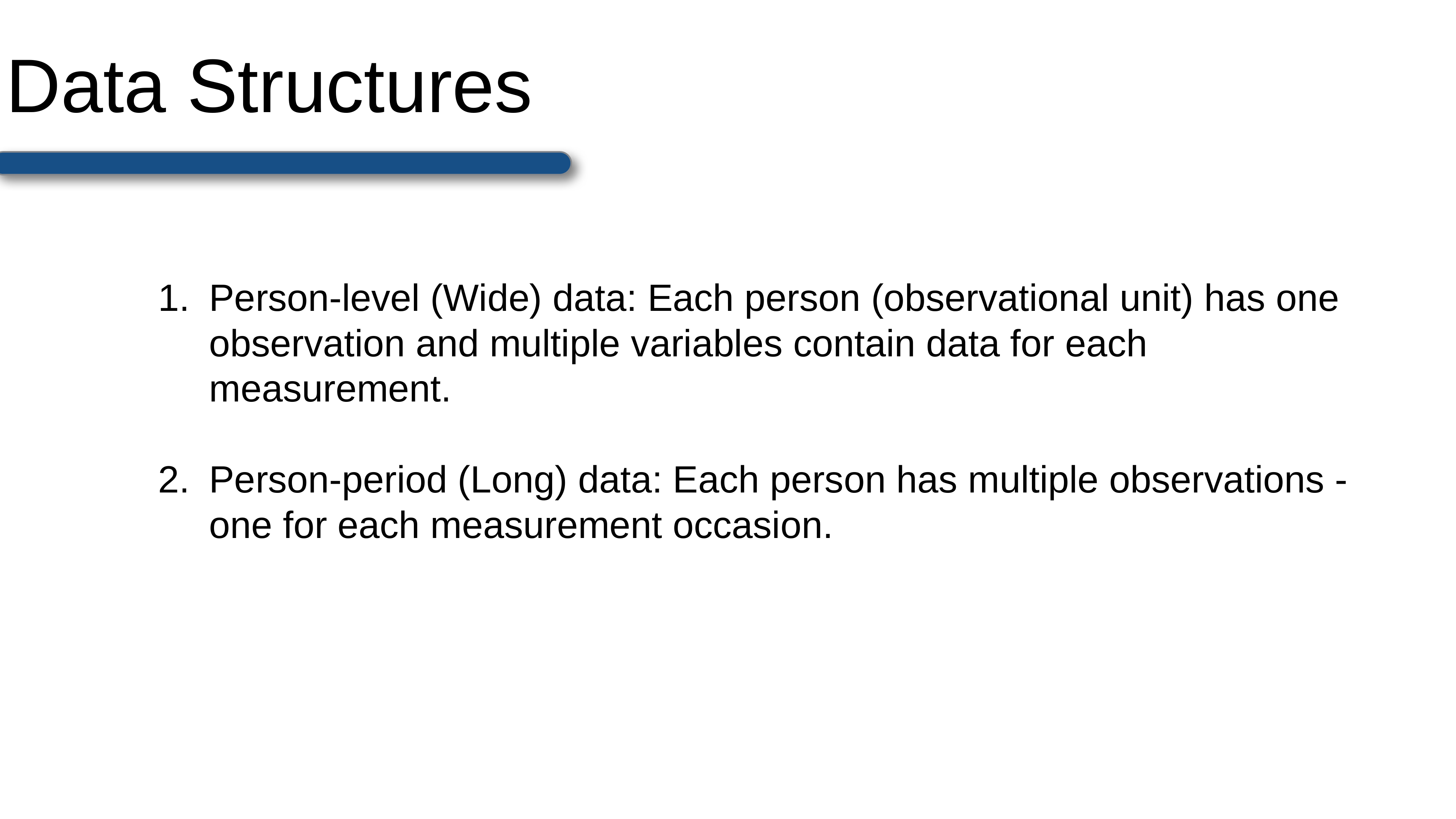

Data Structures

Person-level (Wide) data: Each person (observational unit) has one observation and multiple variables contain data for each measurement.

Person-period (Long) data: Each person has multiple observations - one for each measurement occasion.